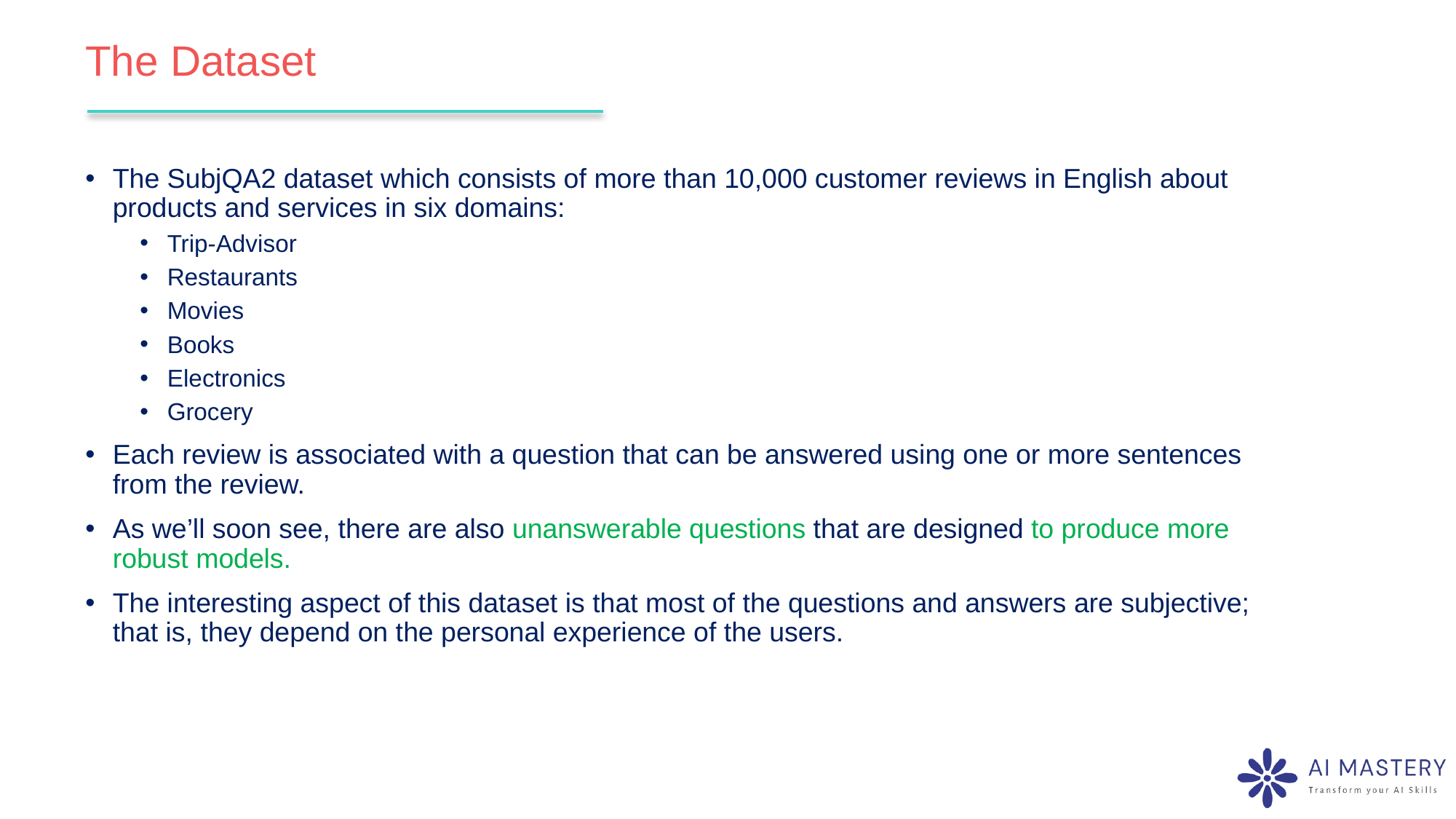

# The Dataset
The SubjQA2 dataset which consists of more than 10,000 customer reviews in English about products and services in six domains:
Trip‐Advisor
Restaurants
Movies
Books
Electronics
Grocery
Each review is associated with a question that can be answered using one or more sentences from the review.
As we’ll soon see, there are also unanswerable questions that are designed to produce more robust models.
The interesting aspect of this dataset is that most of the questions and answers are subjective; that is, they depend on the personal experience of the users.